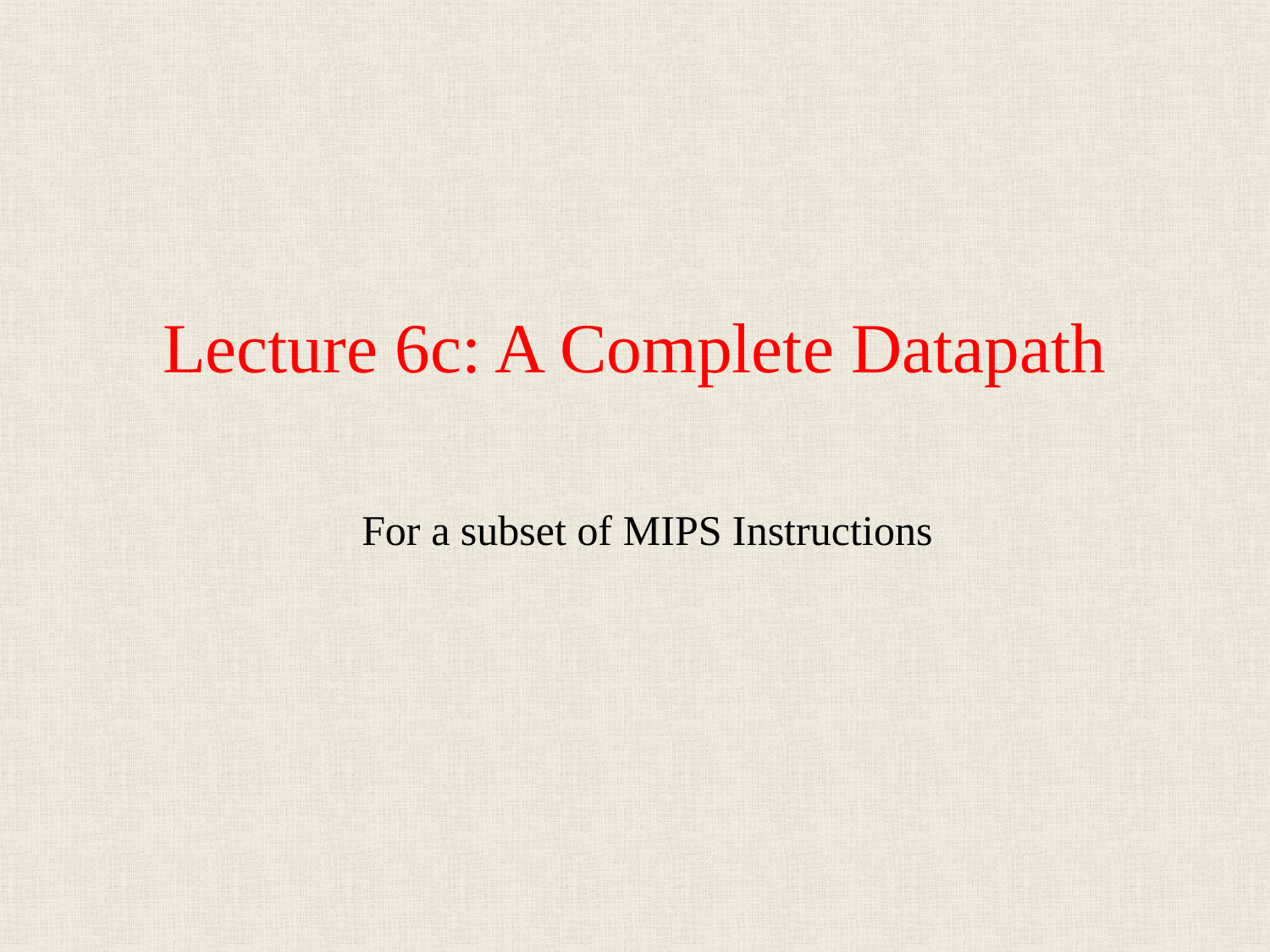

# Lecture 6c: A Complete Datapath
For a subset of MIPS Instructions